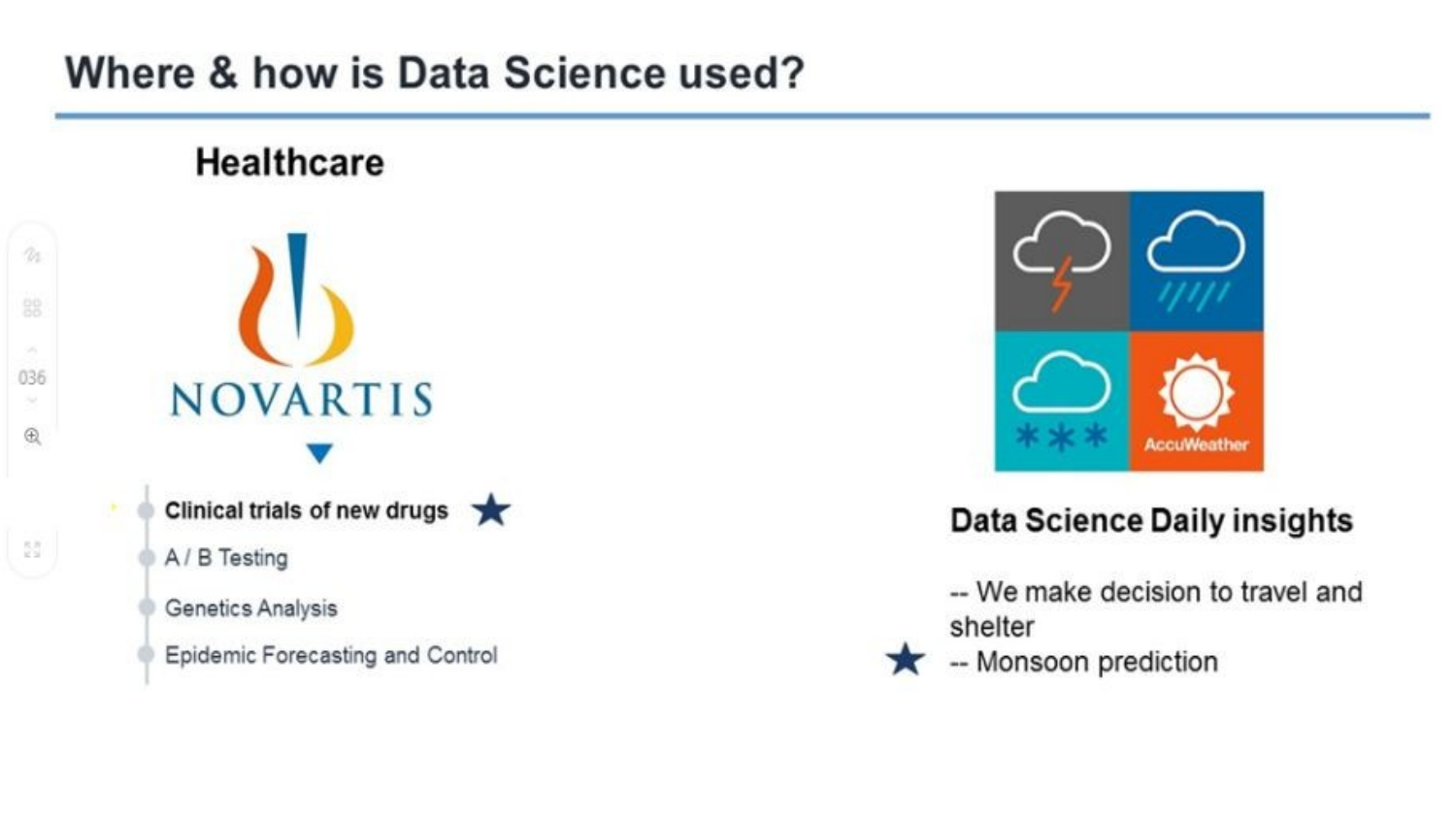

A translation barrier  left Alberto feeling  lonely and hurt Marco’s  business.

Tip
Ideally, speak of people  in very diﬀerent  situations, but where  each could beneﬁt from  your solution.